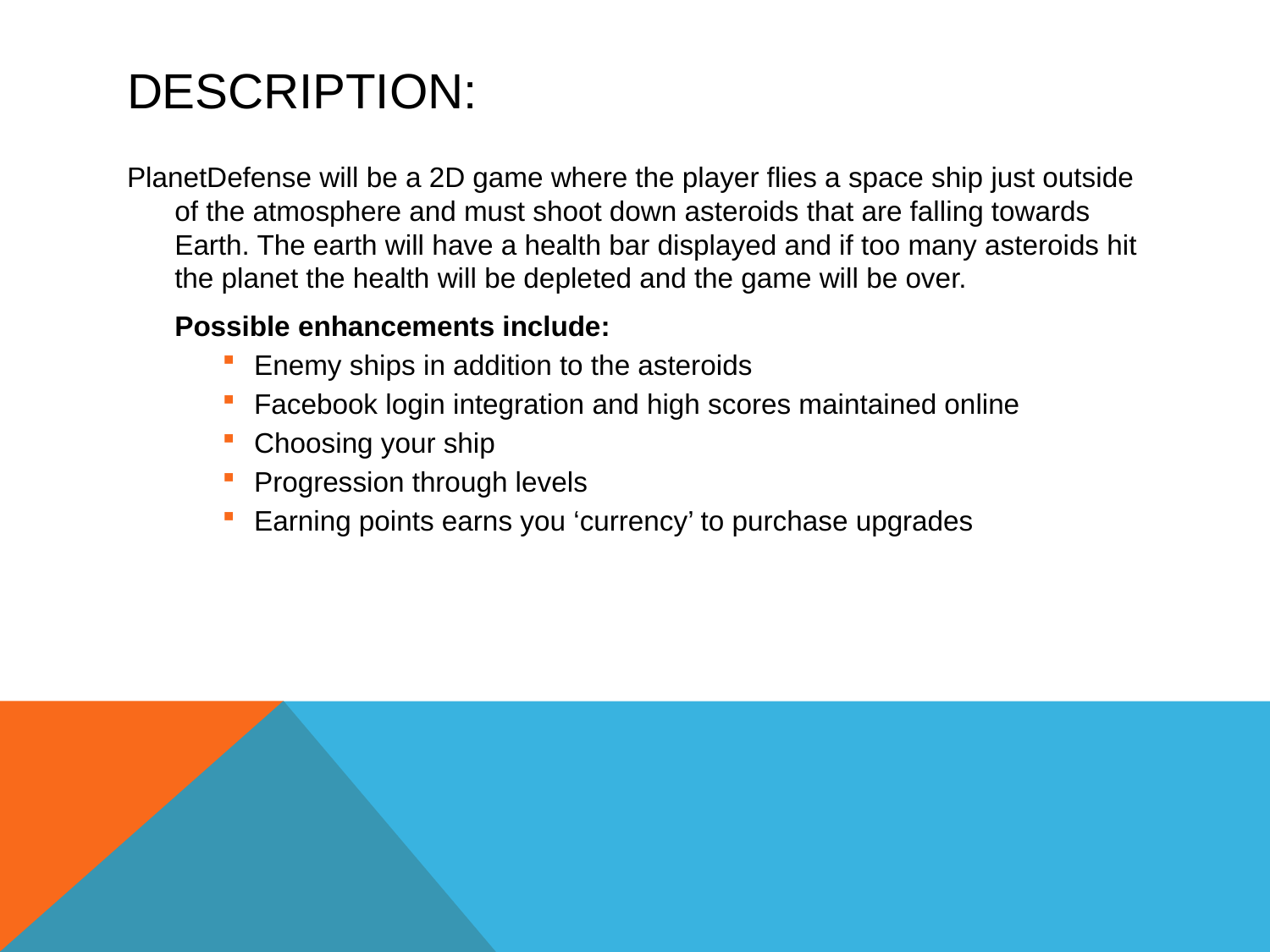

# Description:
PlanetDefense will be a 2D game where the player flies a space ship just outside of the atmosphere and must shoot down asteroids that are falling towards Earth. The earth will have a health bar displayed and if too many asteroids hit the planet the health will be depleted and the game will be over.
	Possible enhancements include:
 Enemy ships in addition to the asteroids
 Facebook login integration and high scores maintained online
 Choosing your ship
 Progression through levels
 Earning points earns you ‘currency’ to purchase upgrades